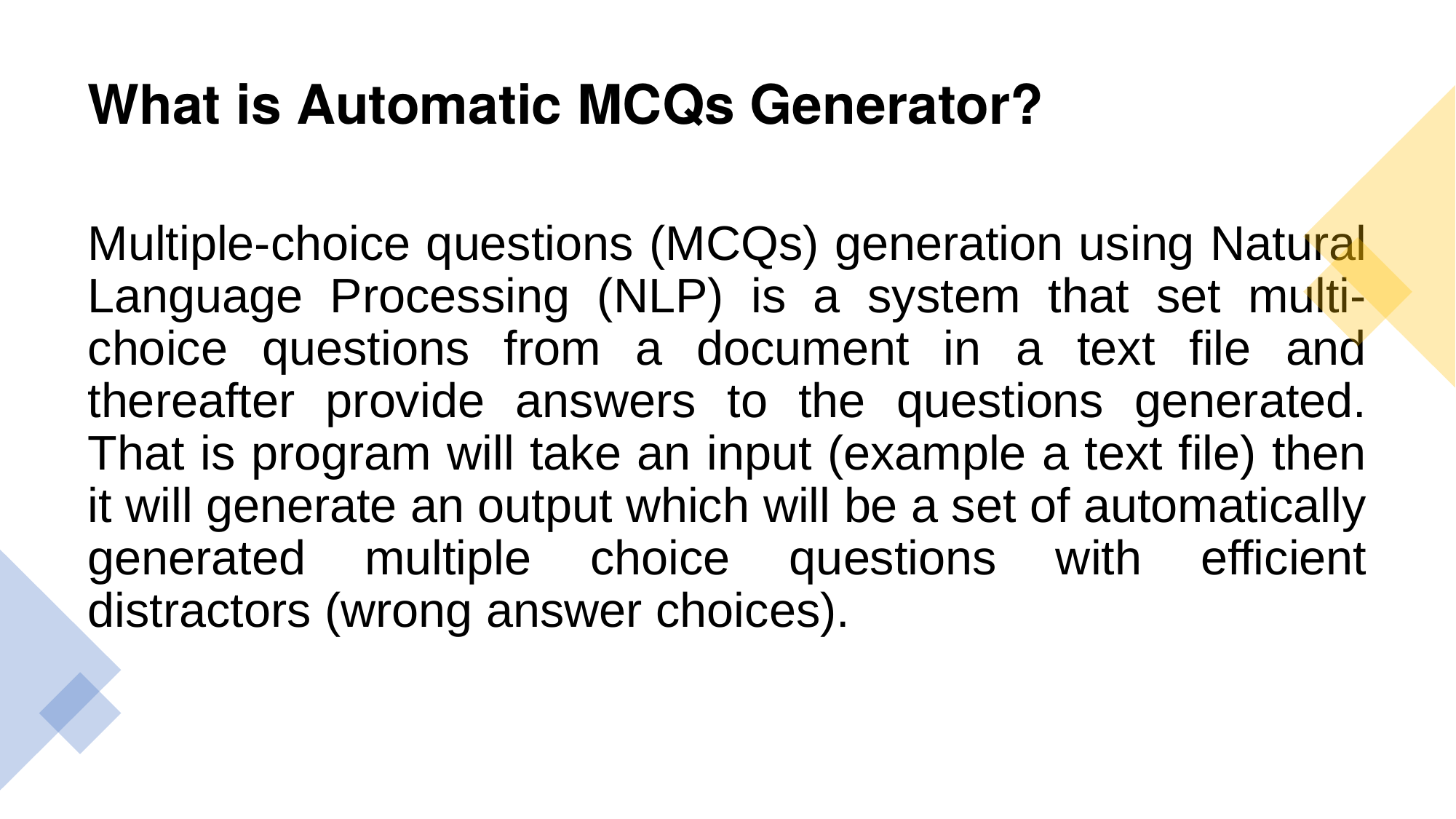

# What is Automatic MCQs Generator?

Multiple-choice questions (MCQs) generation using Natural Language Processing (NLP) is a system that set multi-choice questions from a document in a text file and thereafter provide answers to the questions generated. That is program will take an input (example a text file) then it will generate an output which will be a set of automatically generated multiple choice questions with efficient distractors (wrong answer choices).